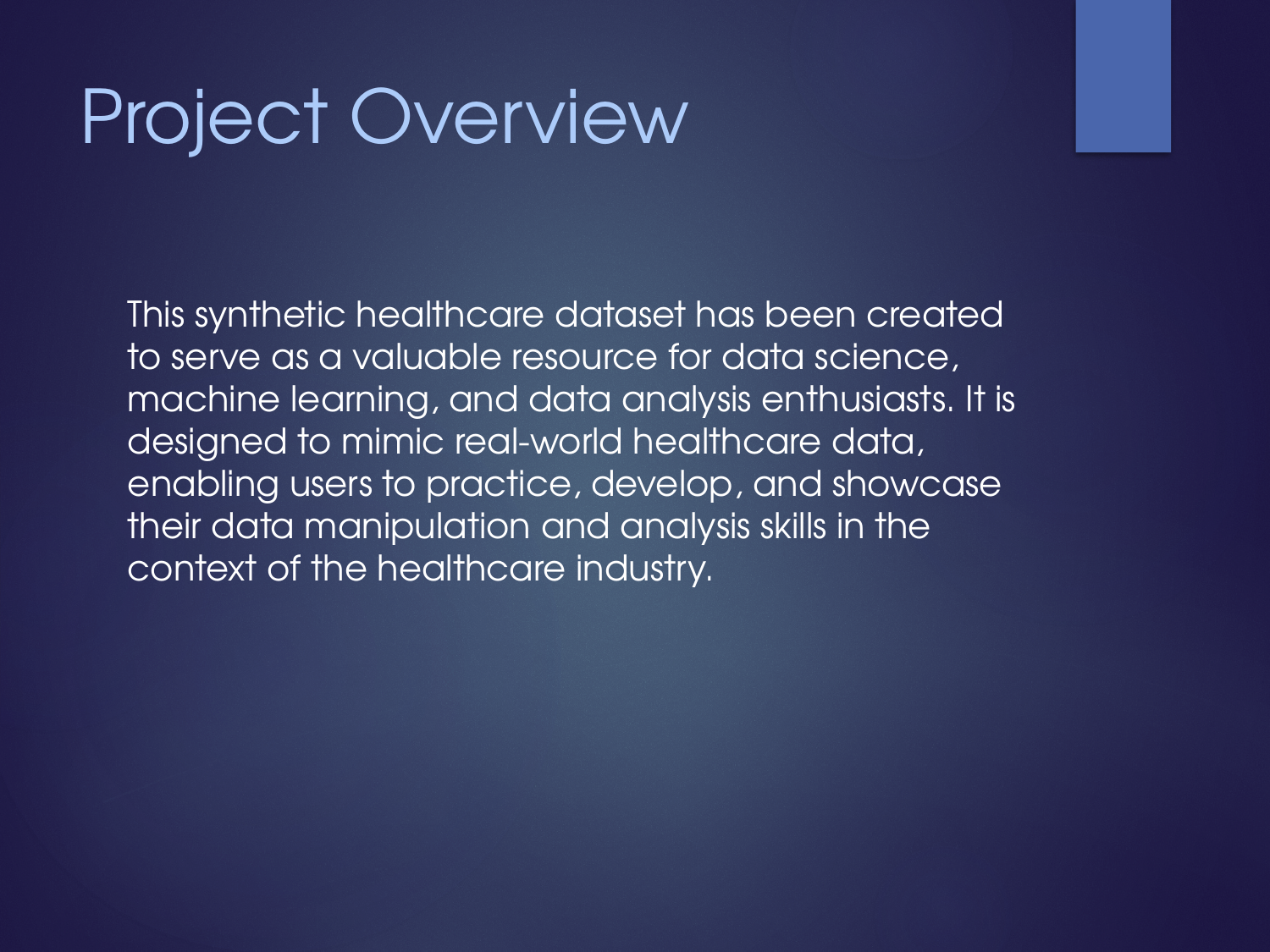

# Project Overview
This synthetic healthcare dataset has been created to serve as a valuable resource for data science, machine learning, and data analysis enthusiasts. It is designed to mimic real-world healthcare data, enabling users to practice, develop, and showcase their data manipulation and analysis skills in the context of the healthcare industry.